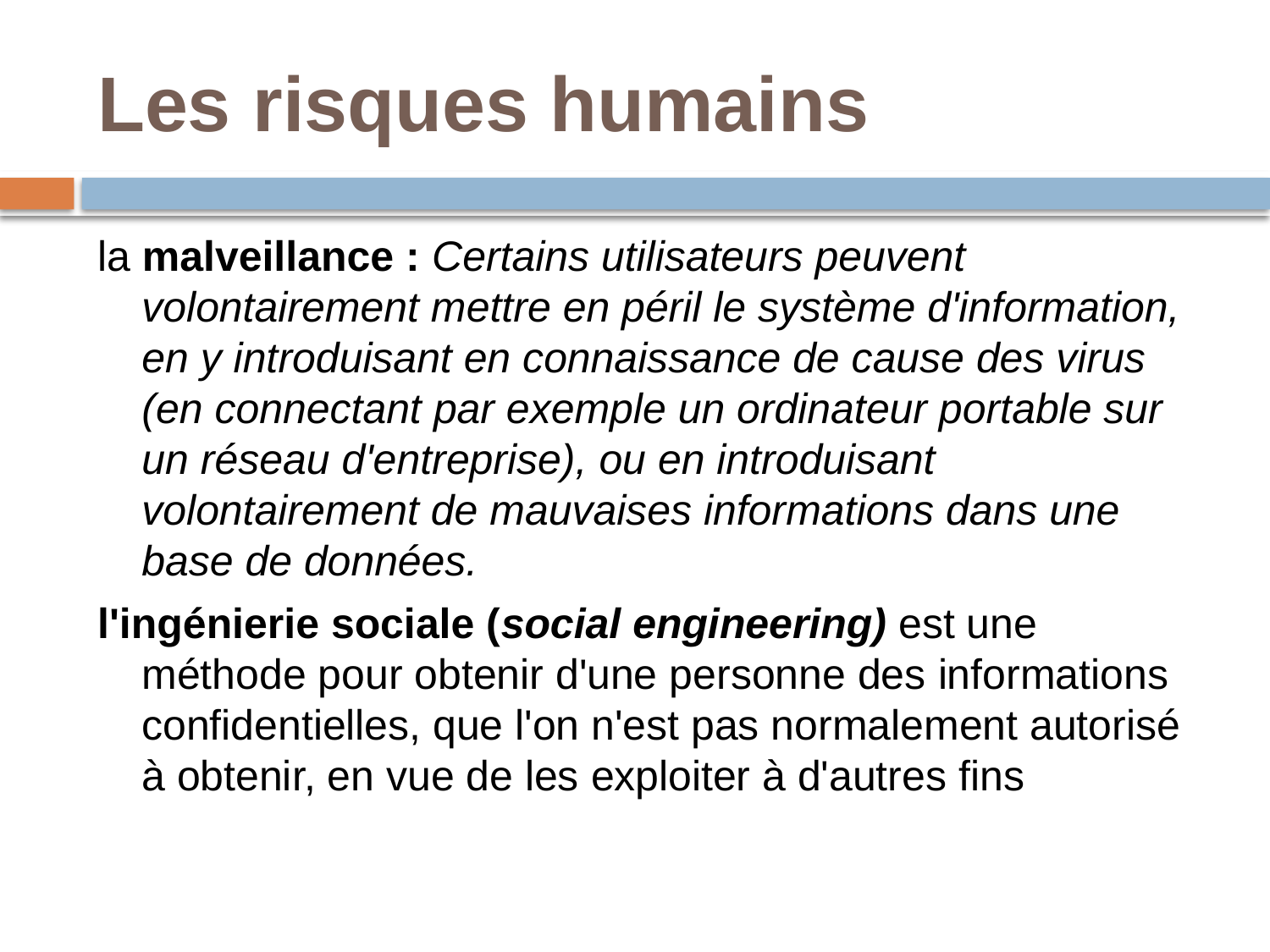

# Les risques humains
la malveillance : Certains utilisateurs peuvent volontairement mettre en péril le système d'information, en y introduisant en connaissance de cause des virus (en connectant par exemple un ordinateur portable sur un réseau d'entreprise), ou en introduisant volontairement de mauvaises informations dans une base de données.
l'ingénierie sociale (social engineering) est une méthode pour obtenir d'une personne des informations confidentielles, que l'on n'est pas normalement autorisé à obtenir, en vue de les exploiter à d'autres fins